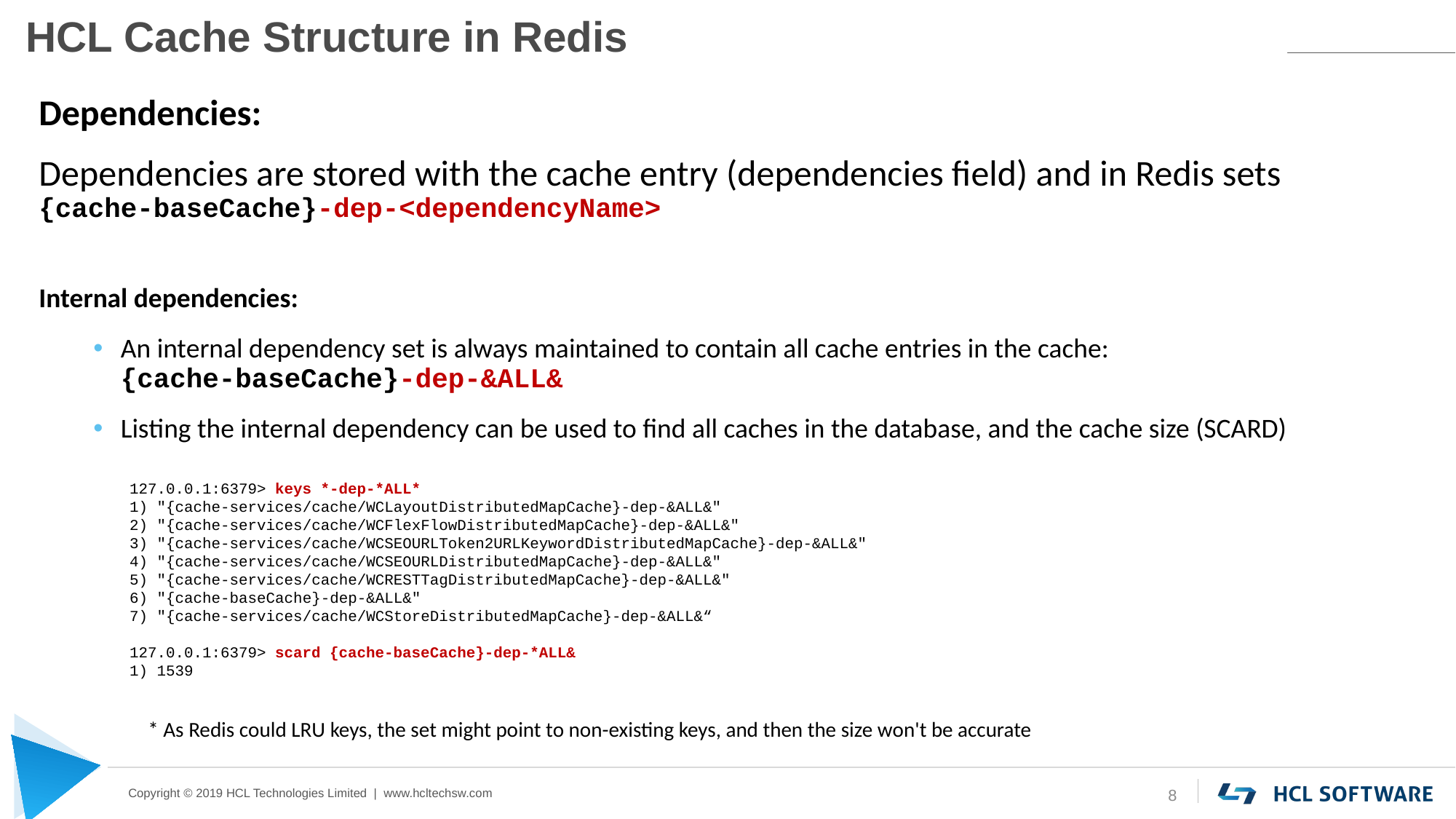

# HCL Cache Structure in Redis
Dependencies:
Dependencies are stored with the cache entry (dependencies field) and in Redis sets
{cache-baseCache}-dep-<dependencyName>
Internal dependencies:
An internal dependency set is always maintained to contain all cache entries in the cache:
{cache-baseCache}-dep-&ALL&
Listing the internal dependency can be used to find all caches in the database, and the cache size (SCARD)

* As Redis could LRU keys, the set might point to non-existing keys, and then the size won't be accurate
127.0.0.1:6379> keys *-dep-*ALL*
1) "{cache-services/cache/WCLayoutDistributedMapCache}-dep-&ALL&"
2) "{cache-services/cache/WCFlexFlowDistributedMapCache}-dep-&ALL&"
3) "{cache-services/cache/WCSEOURLToken2URLKeywordDistributedMapCache}-dep-&ALL&"
4) "{cache-services/cache/WCSEOURLDistributedMapCache}-dep-&ALL&"
5) "{cache-services/cache/WCRESTTagDistributedMapCache}-dep-&ALL&"
6) "{cache-baseCache}-dep-&ALL&"
7) "{cache-services/cache/WCStoreDistributedMapCache}-dep-&ALL&“
127.0.0.1:6379> scard {cache-baseCache}-dep-*ALL&
1) 1539
8